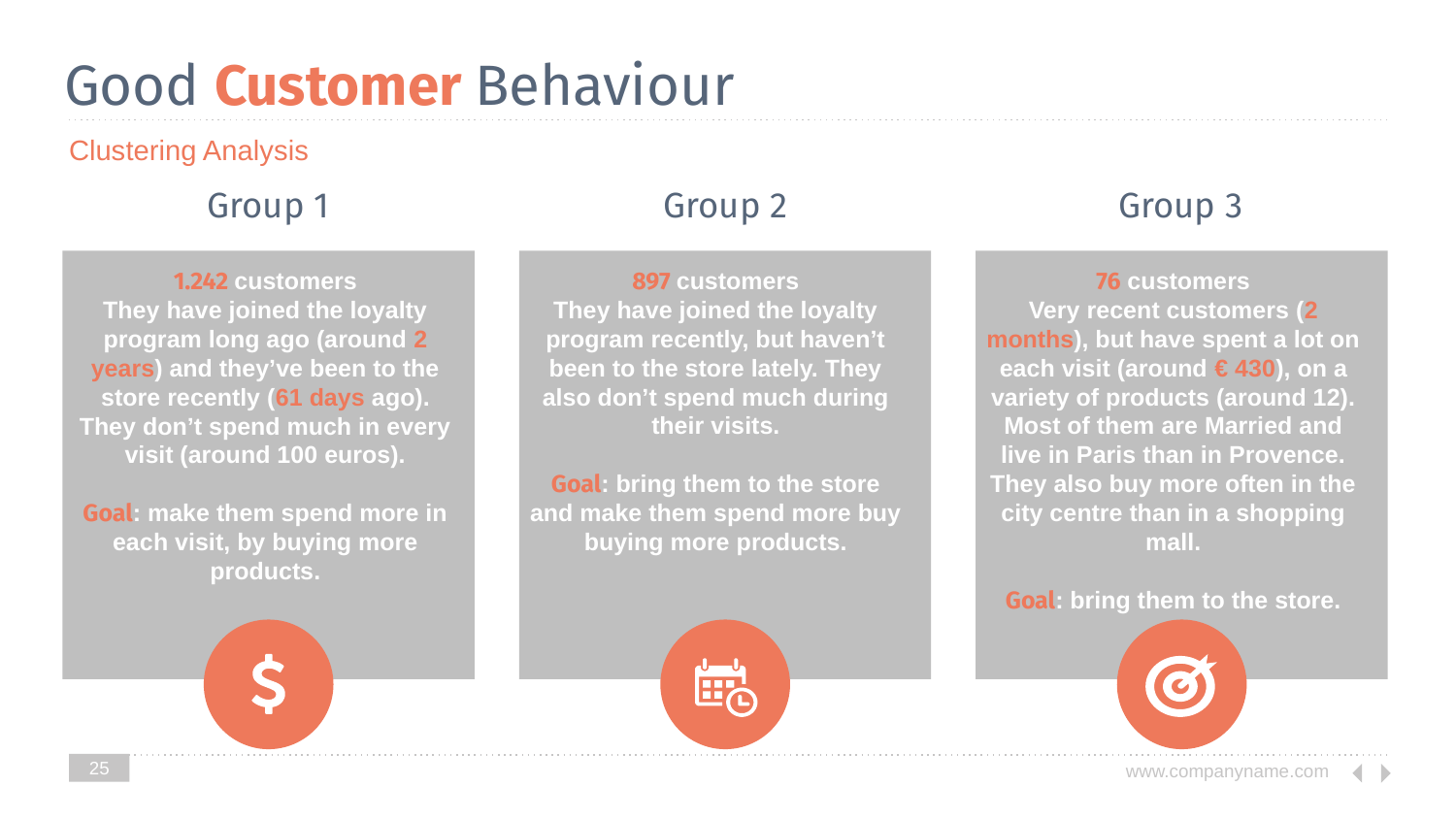

# Good Customer Behaviour
Clustering Analysis
Group 1
Group 2
Group 3
1.242 customers
They have joined the loyalty program long ago (around 2 years) and they’ve been to the store recently (61 days ago).
They don’t spend much in every visit (around 100 euros).

Goal: make them spend more in each visit, by buying more products.

897 customers
They have joined the loyalty program recently, but haven’t been to the store lately. They also don’t spend much during their visits.

Goal: bring them to the store and make them spend more buy buying more products.
76 customers
Very recent customers (2 months), but have spent a lot on each visit (around € 430), on a variety of products (around 12). Most of them are Married and live in Paris than in Provence. They also buy more often in the city centre than in a shopping mall.

Goal: bring them to the store.

25